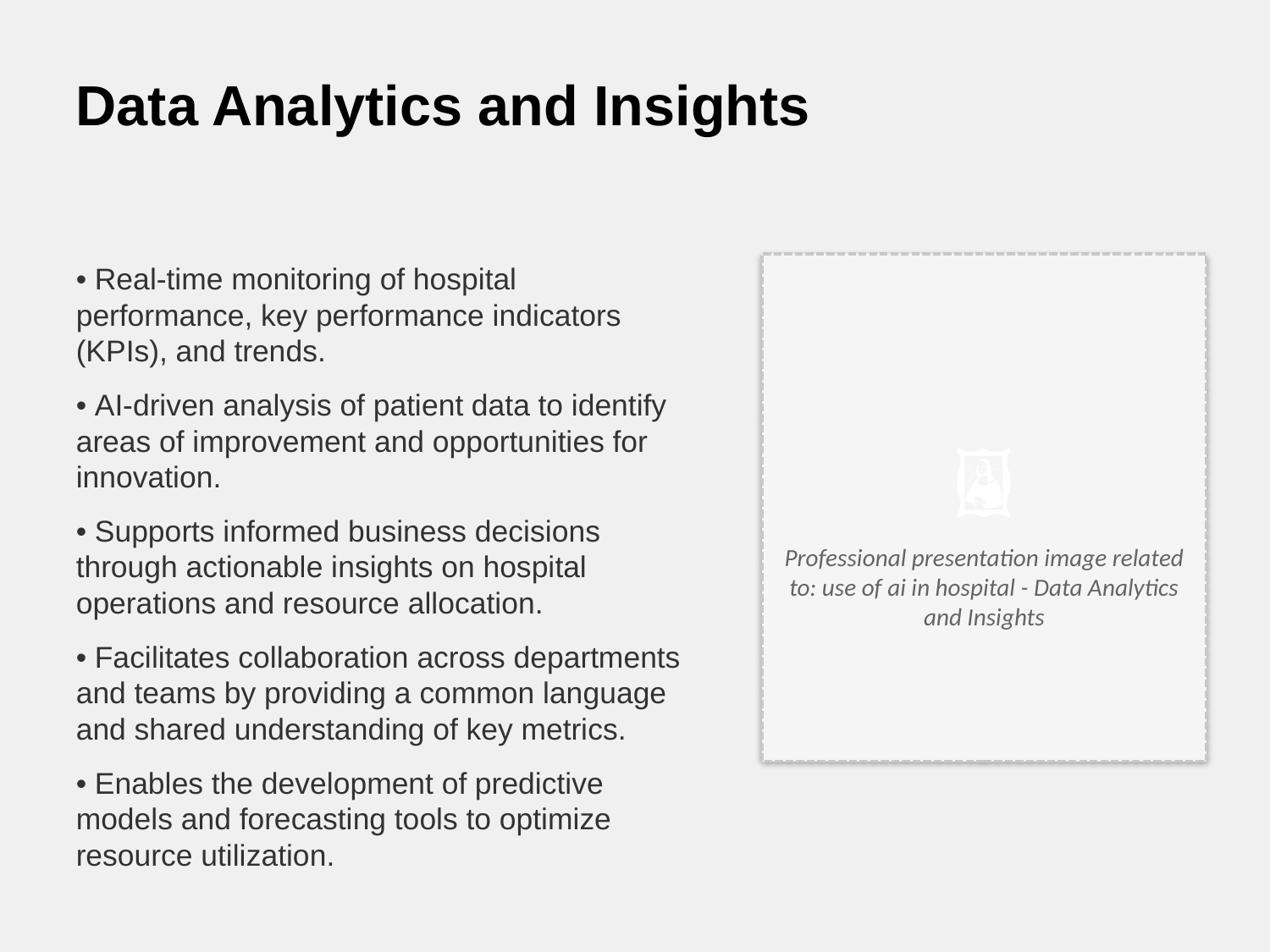

Data Analytics and Insights
• Real-time monitoring of hospital performance, key performance indicators (KPIs), and trends.
• AI-driven analysis of patient data to identify areas of improvement and opportunities for innovation.
• Supports informed business decisions through actionable insights on hospital operations and resource allocation.
• Facilitates collaboration across departments and teams by providing a common language and shared understanding of key metrics.
• Enables the development of predictive models and forecasting tools to optimize resource utilization.

🖼️
Professional presentation image related to: use of ai in hospital - Data Analytics and Insights